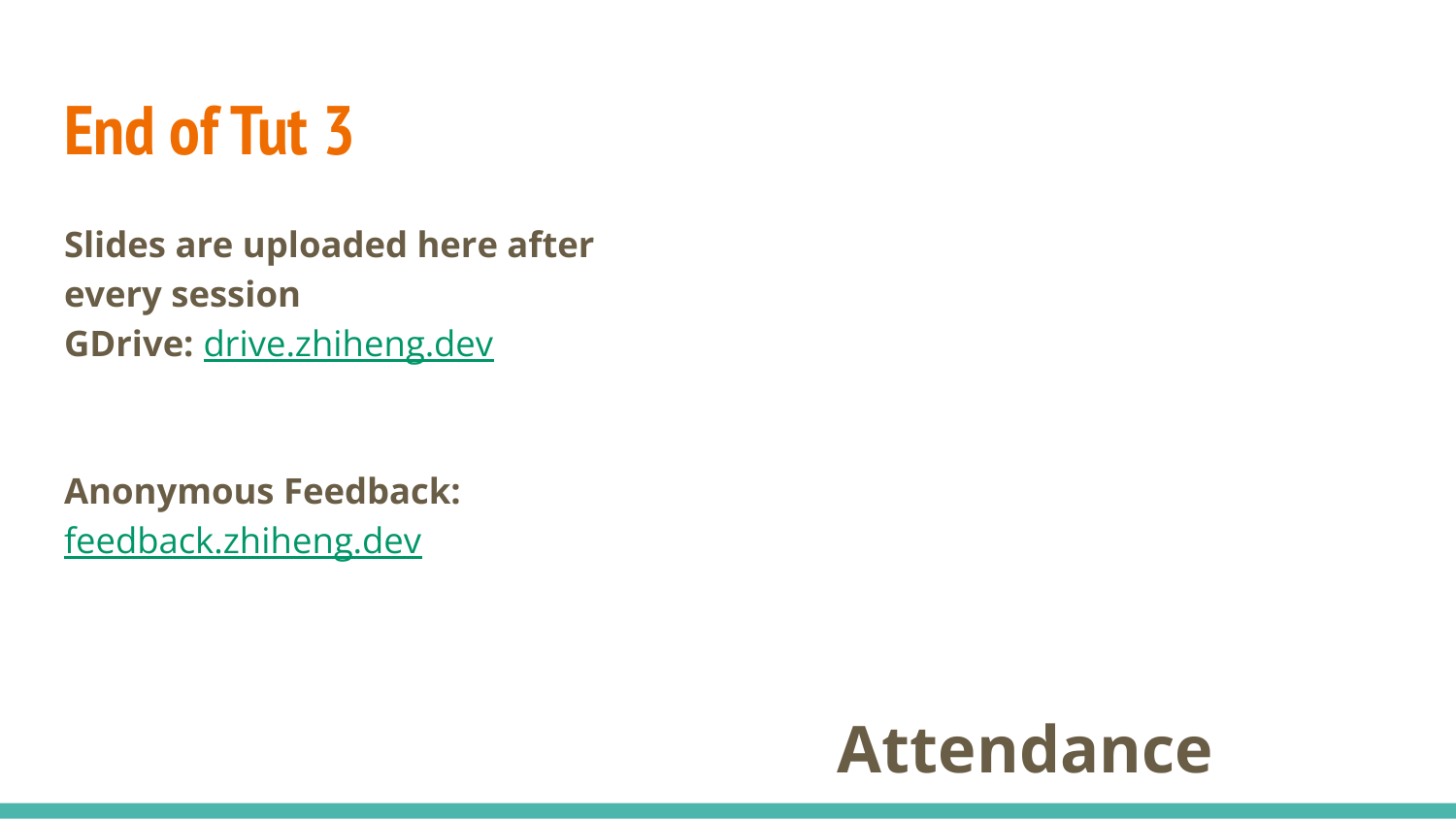

# End of Tut 3
Slides are uploaded here after every session
GDrive: drive.zhiheng.dev

Anonymous Feedback: feedback.zhiheng.dev
Attendance